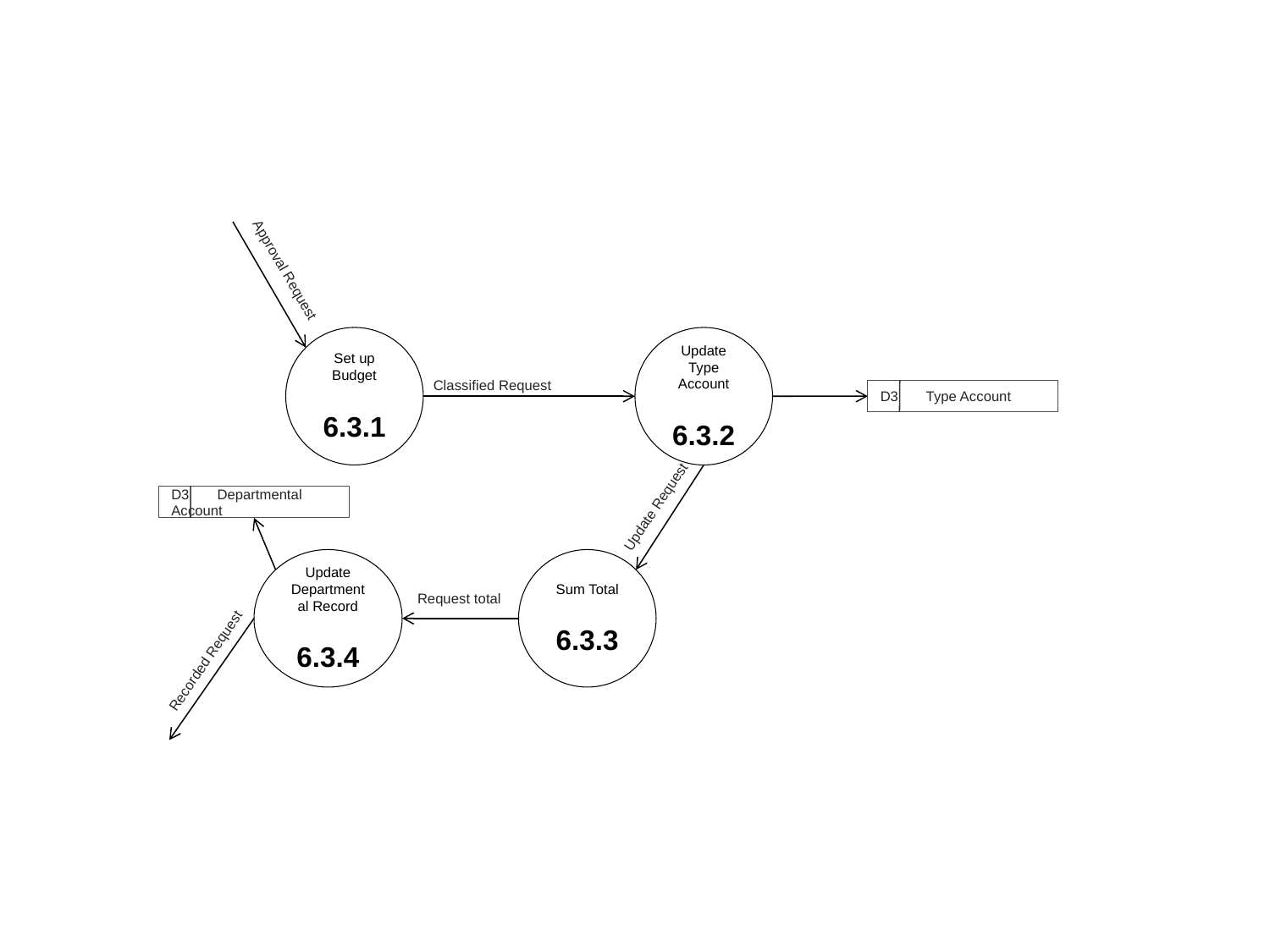

Approval Request
Set up Budget

6.3.1
Update Type Account

6.3.2
Classified Request
D3       Type Account
D3       Departmental  Account
Update Request
Update Departmental Record

6.3.4
Sum Total

6.3.3
Request total
Recorded Request